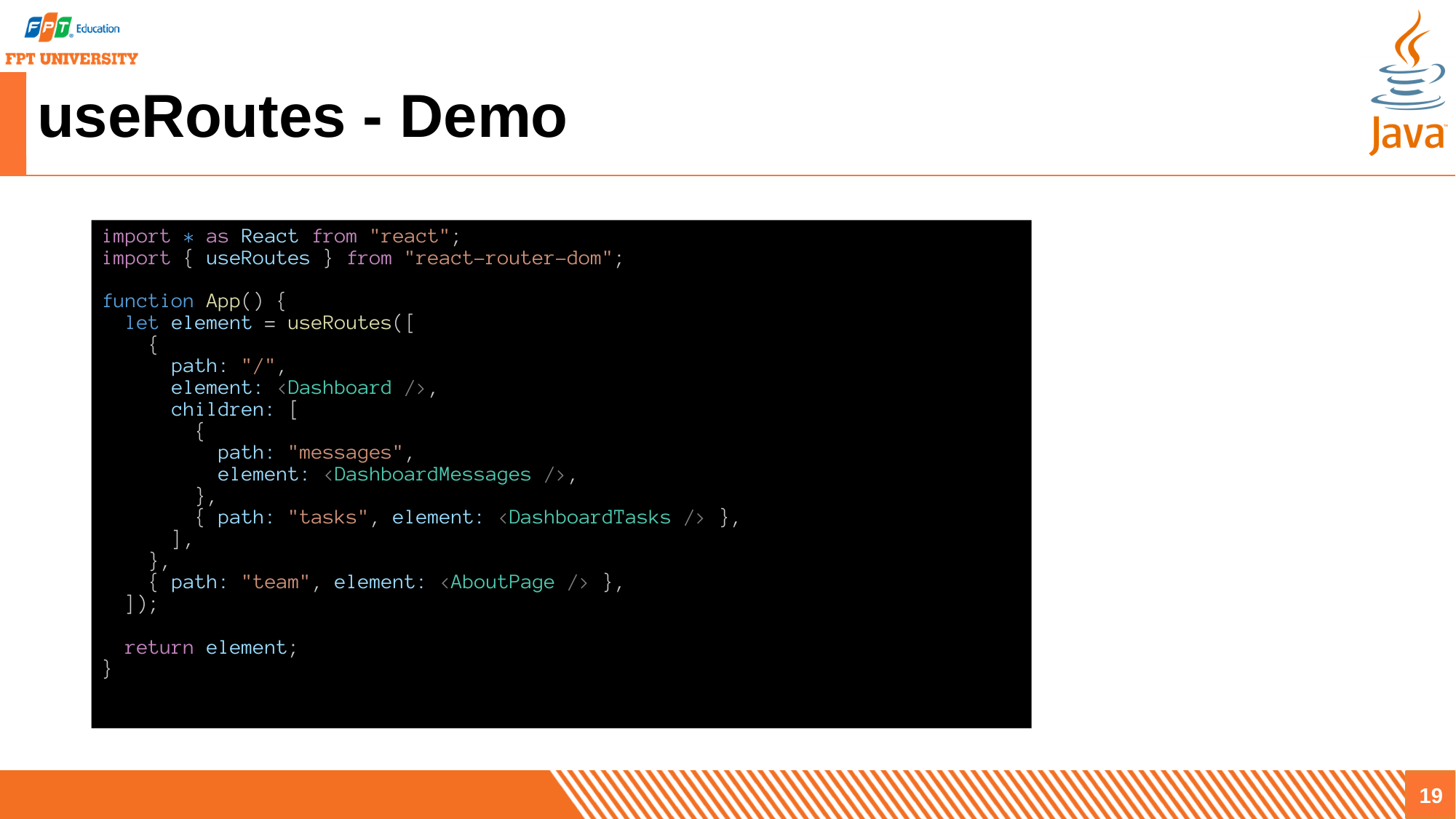

# useRoutes - Demo
import * as React from "react";
import { useRoutes } from "react-router-dom";
function App() {
  let element = useRoutes([
    {
      path: "/",
      element: <Dashboard />,
      children: [
        {
          path: "messages",
          element: <DashboardMessages />,
        },
        { path: "tasks", element: <DashboardTasks /> },
      ],
    },
    { path: "team", element: <AboutPage /> },
  ]);
  return element;
}

19